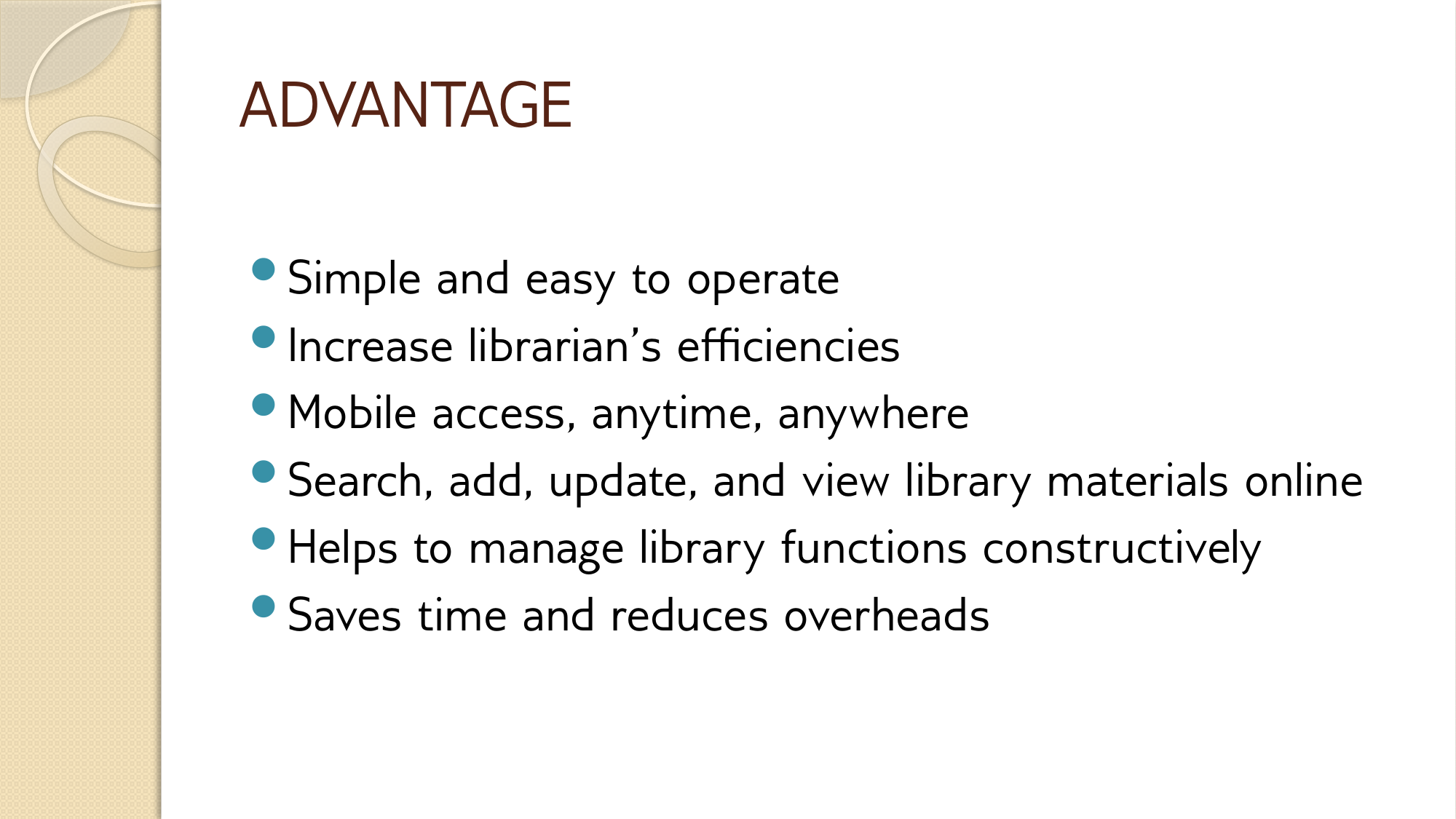

# ADVANTAGE

Simple and easy to operate
Increase librarian’s efficiencies
Mobile access, anytime, anywhere
Search, add, update, and view library materials online
Helps to manage library functions constructively
Saves time and reduces overheads